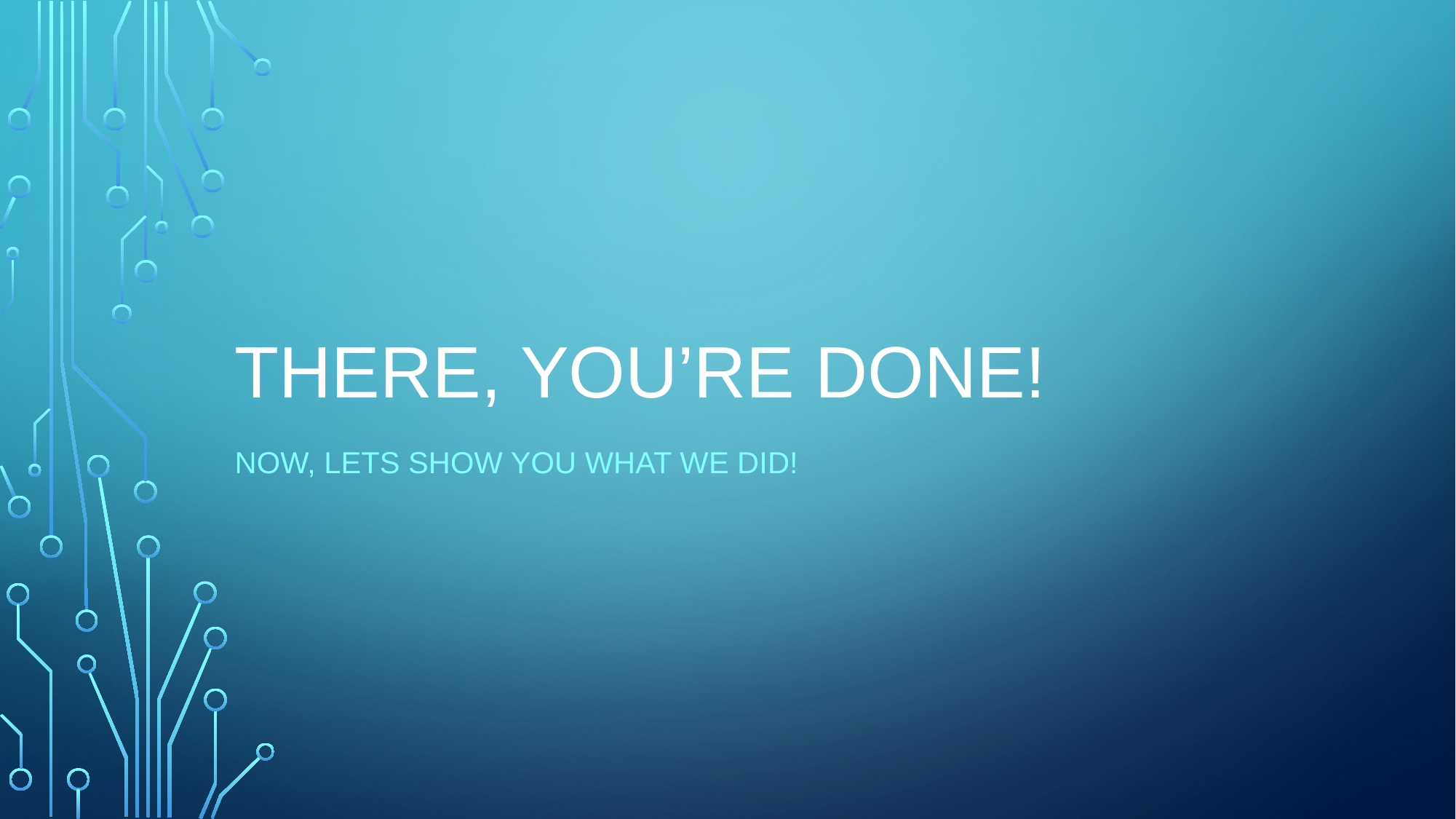

# There, you’re done!
Now, lets show you what we did!